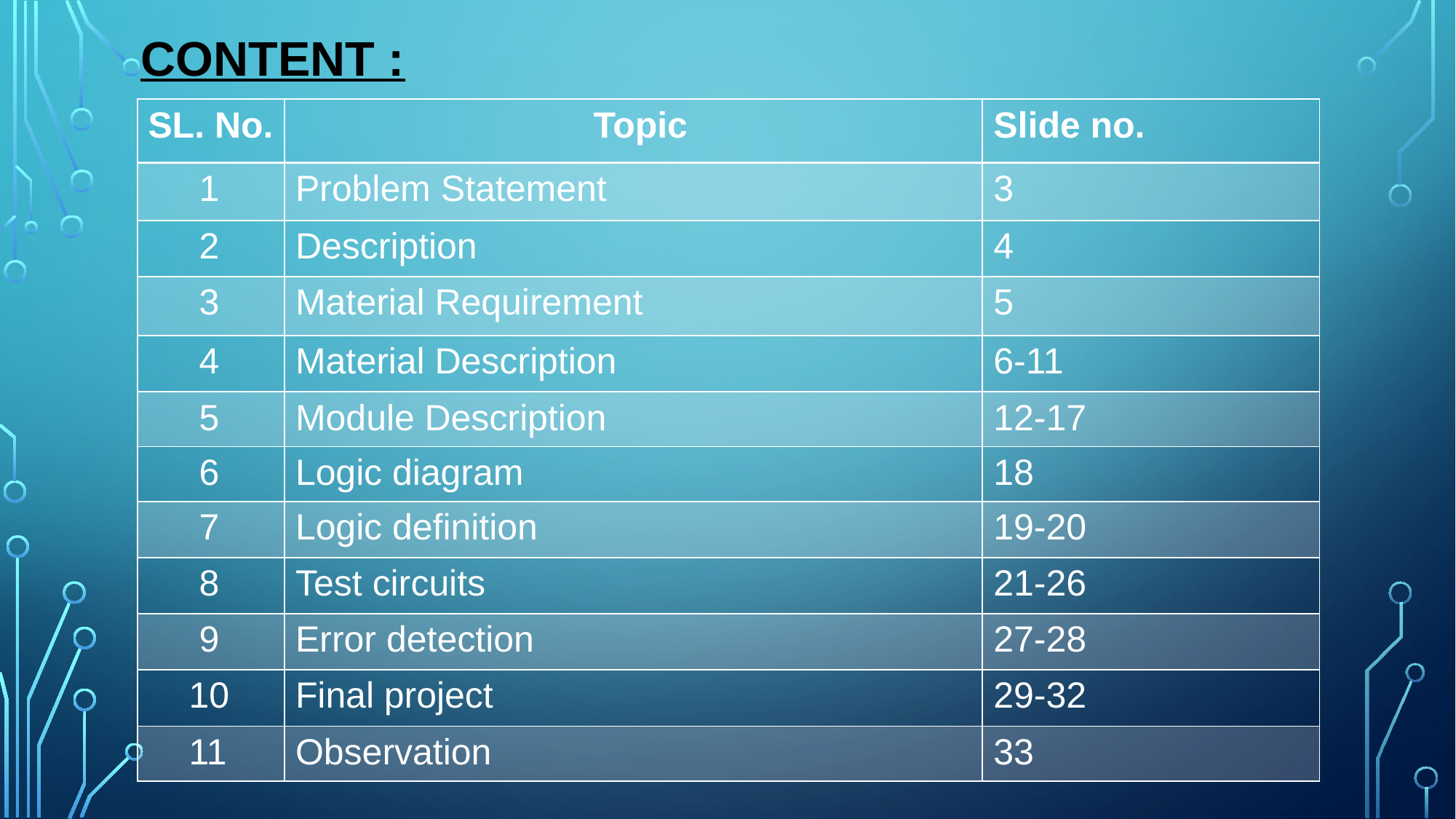

# Content :
| SL. No. | Topic | Slide no. |
| --- | --- | --- |
| 1 | Problem Statement | 3 |
| 2 | Description | 4 |
| 3 | Material Requirement | 5 |
| 4 | Material Description | 6-11 |
| 5 | Module Description | 12-17 |
| 6 | Logic diagram | 18 |
| 7 | Logic definition | 19-20 |
| 8 | Test circuits | 21-26 |
| 9 | Error detection | 27-28 |
| 10 | Final project | 29-32 |
| 11 | Observation | 33 |